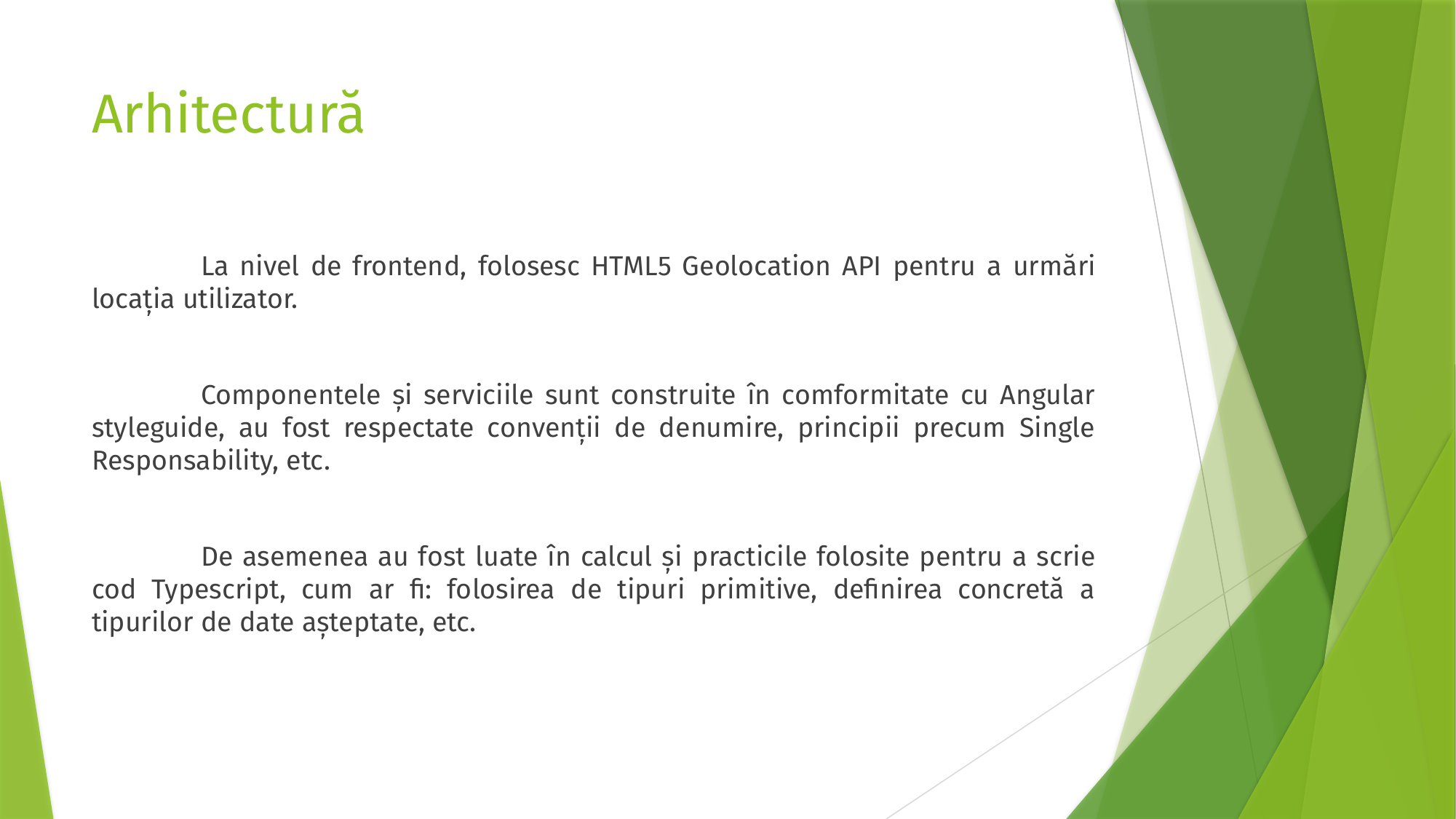

# Arhitectură
	La nivel de frontend, folosesc HTML5 Geolocation API pentru a urmări locația utilizator.

	Componentele și serviciile sunt construite în comformitate cu Angular styleguide, au fost respectate convenții de denumire, principii precum Single Responsability, etc.

	De asemenea au fost luate în calcul și practicile folosite pentru a scrie cod Typescript, cum ar fi: folosirea de tipuri primitive, definirea concretă a tipurilor de date așteptate, etc.